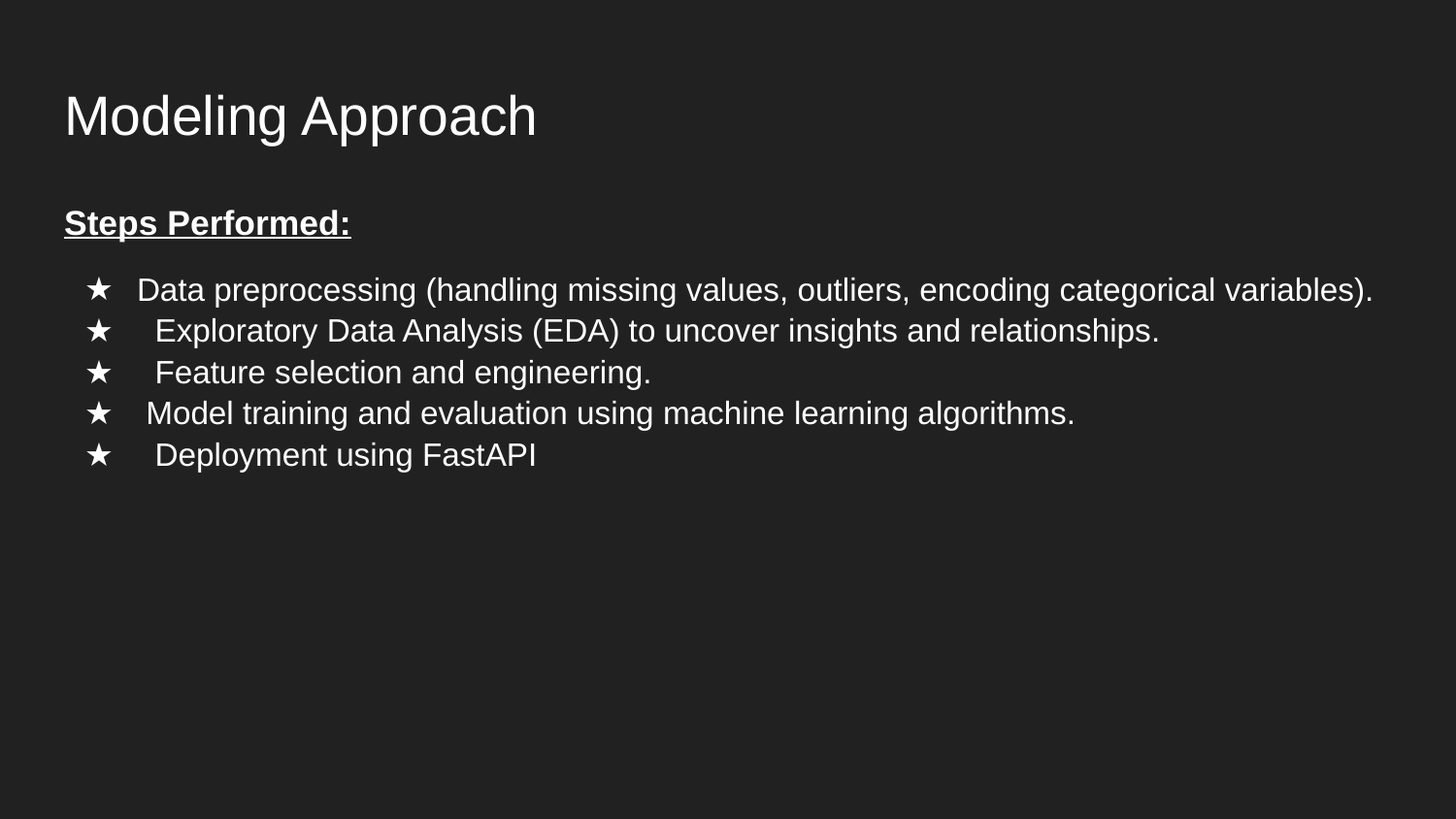

# Modeling Approach
Steps Performed:
Data preprocessing (handling missing values, outliers, encoding categorical variables).
  Exploratory Data Analysis (EDA) to uncover insights and relationships.
  Feature selection and engineering.
 Model training and evaluation using machine learning algorithms.
  Deployment using FastAPI